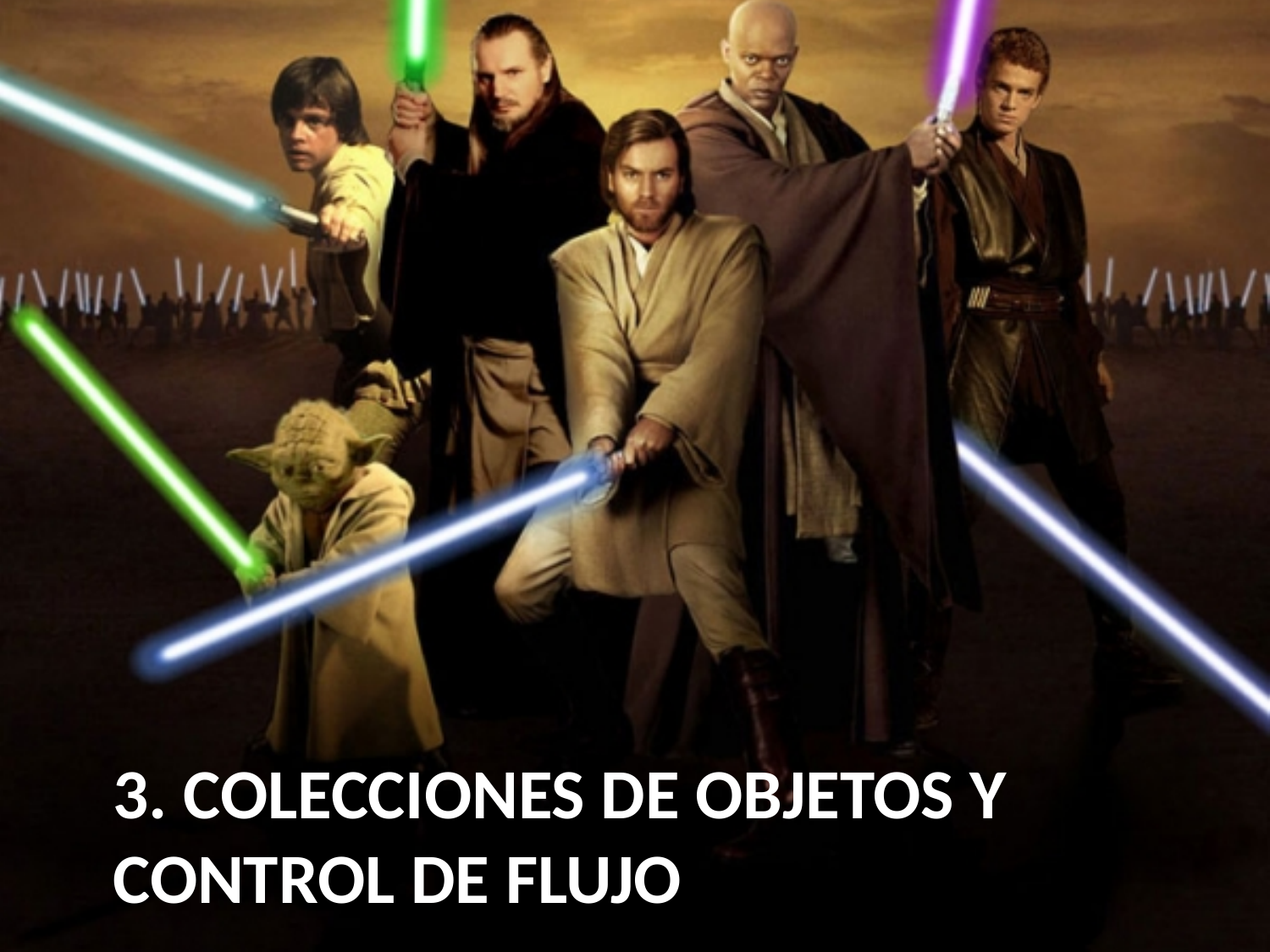

# 3. Colecciones de objetos Y control de flujo